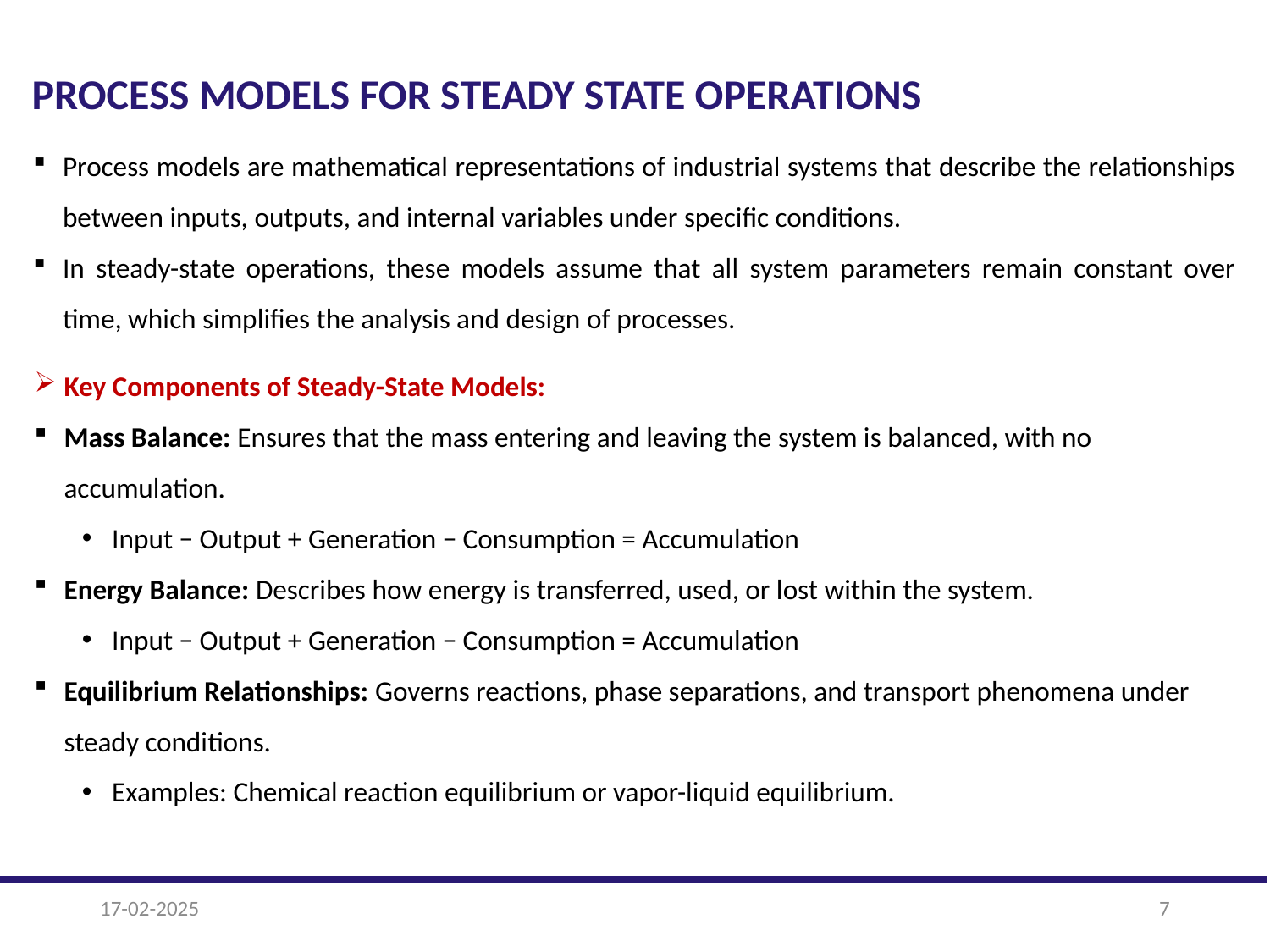

PROCESS MODELS FOR STEADY STATE OPERATIONS
Process models are mathematical representations of industrial systems that describe the relationships between inputs, outputs, and internal variables under specific conditions.
In steady-state operations, these models assume that all system parameters remain constant over time, which simplifies the analysis and design of processes.
Key Components of Steady-State Models:
Mass Balance: Ensures that the mass entering and leaving the system is balanced, with no accumulation.
Input − Output + Generation − Consumption = Accumulation
Energy Balance: Describes how energy is transferred, used, or lost within the system.
Input − Output + Generation − Consumption = Accumulation
Equilibrium Relationships: Governs reactions, phase separations, and transport phenomena under steady conditions.
Examples: Chemical reaction equilibrium or vapor-liquid equilibrium.
17-02-2025
7